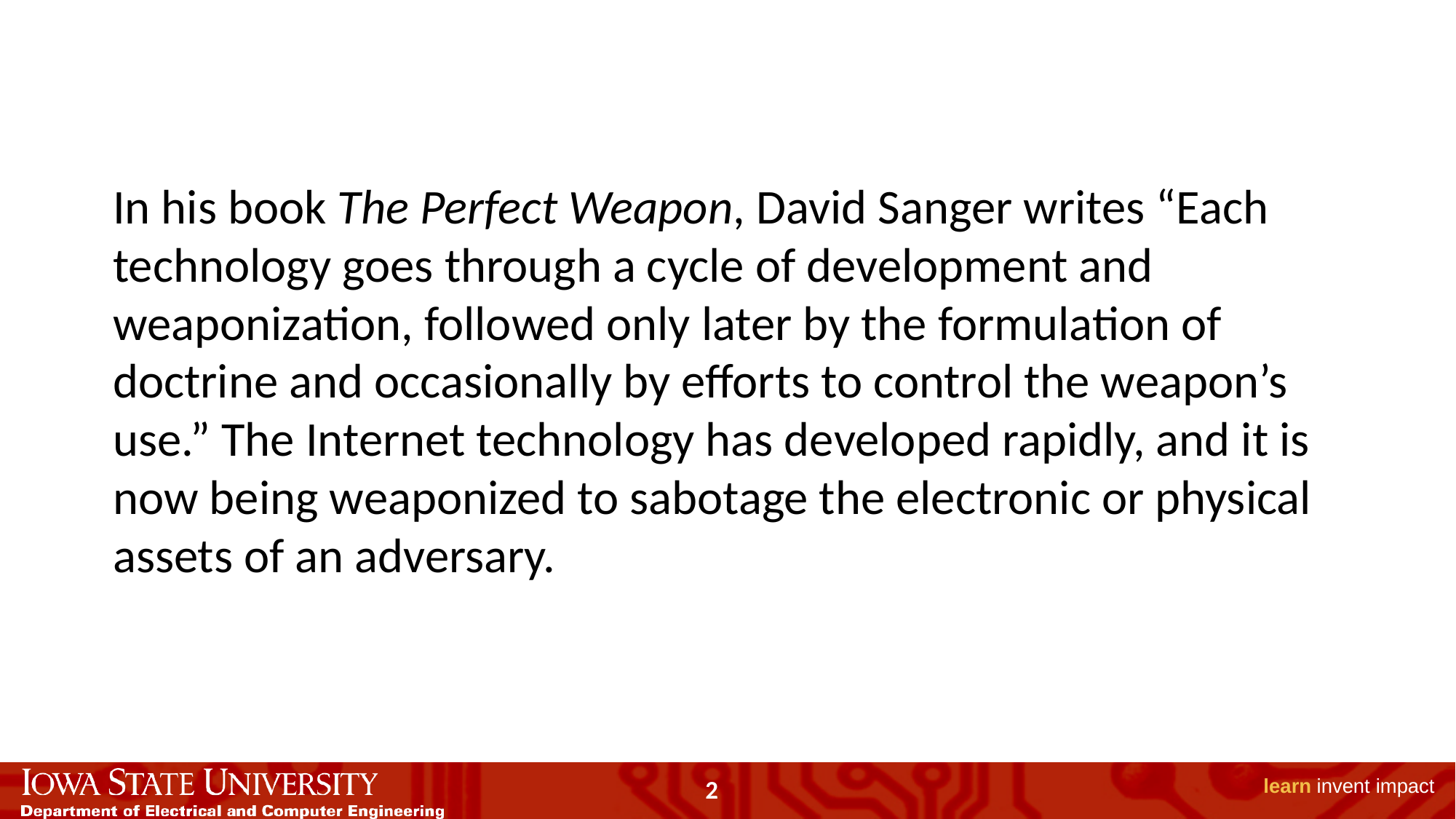

In his book The Perfect Weapon, David Sanger writes “Each technology goes through a cycle of development and weaponization, followed only later by the formulation of doctrine and occasionally by efforts to control the weapon’s use.” The Internet technology has developed rapidly, and it is now being weaponized to sabotage the electronic or physical assets of an adversary.
2